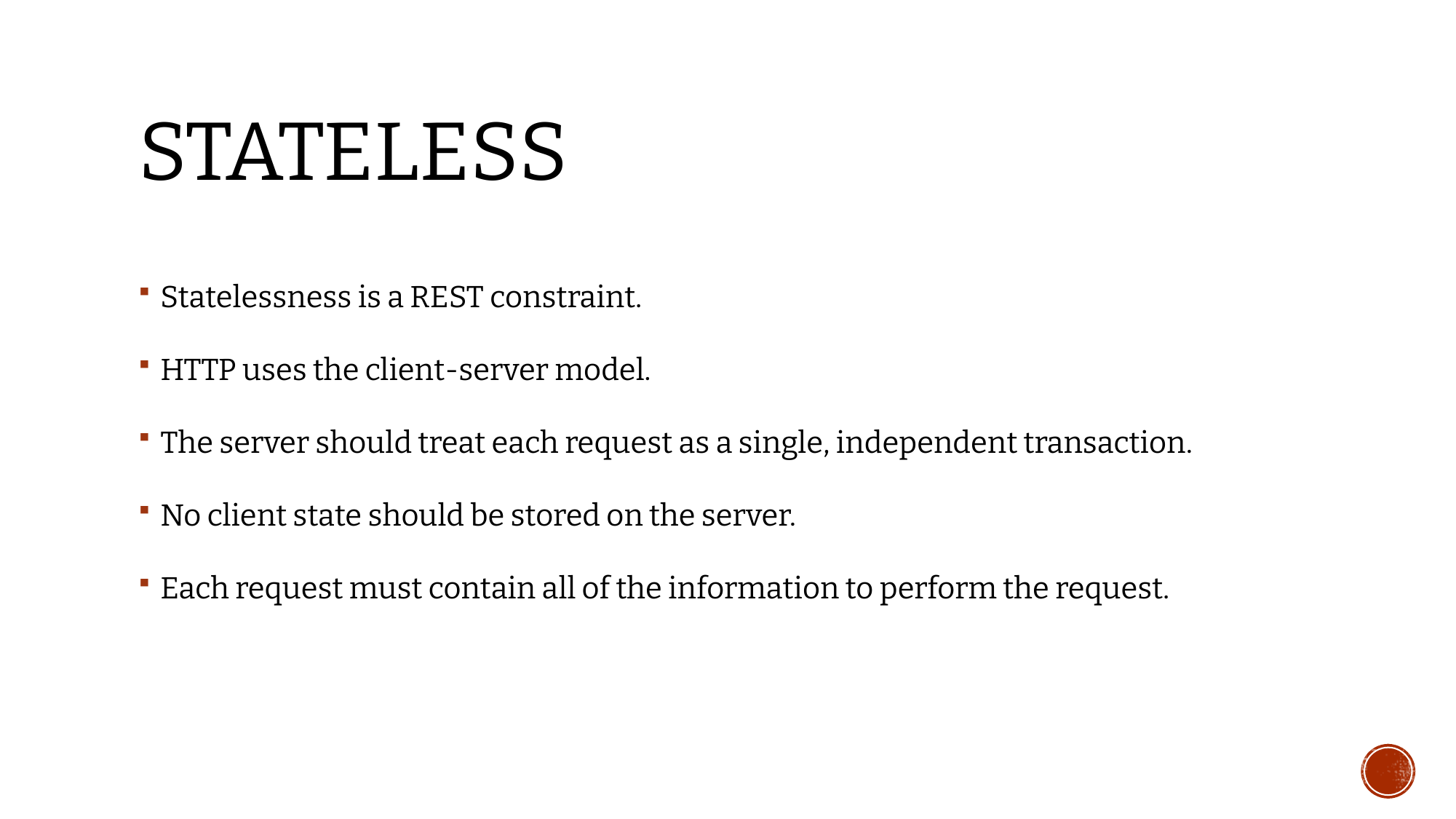

# Stateless
Statelessness is a REST constraint.
HTTP uses the client-server model.
The server should treat each request as a single, independent transaction.
No client state should be stored on the server.
Each request must contain all of the information to perform the request.